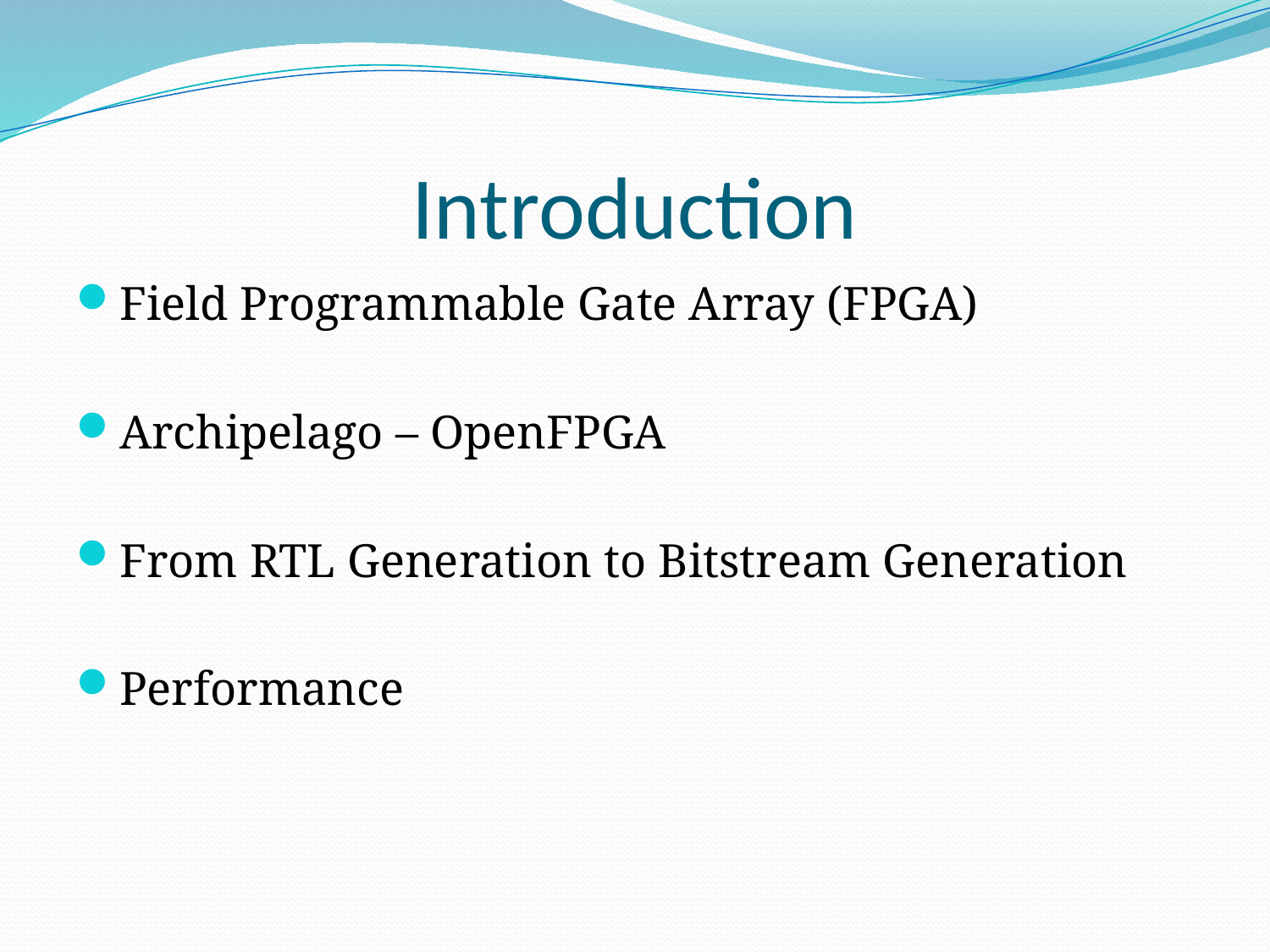

# Introduction
Field Programmable Gate Array (FPGA)

Archipelago – OpenFPGA

From RTL Generation to Bitstream Generation

Performance